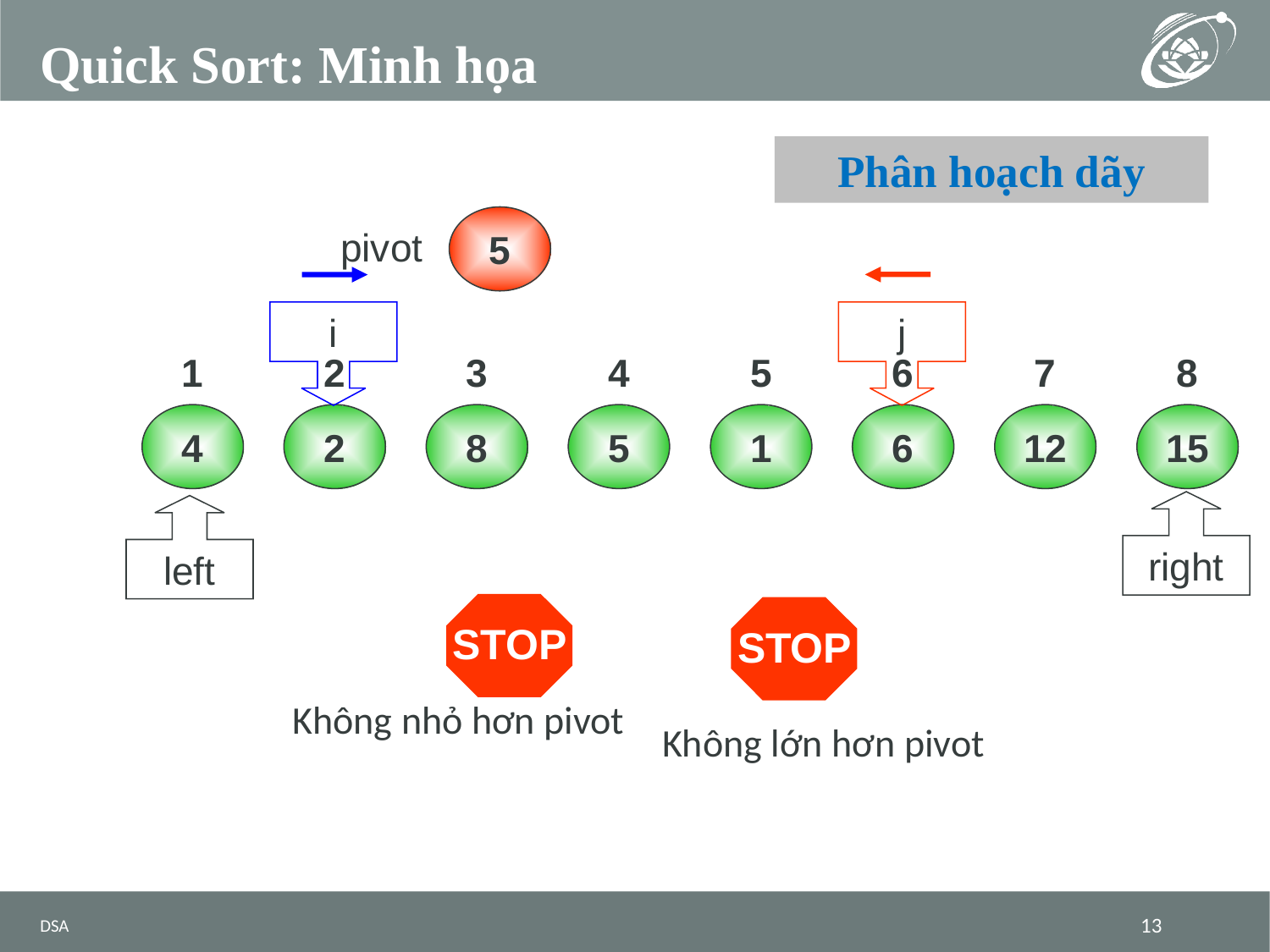

# Quick Sort: Minh họa

Phân hoạch dãy
5
pivot

j

i
1
2
3
4
5
6
7
8
4
2
8
5
1
6
12
15
right
left
STOP
Không nhỏ hơn pivot
STOP
Không lớn hơn pivot
DSA
13